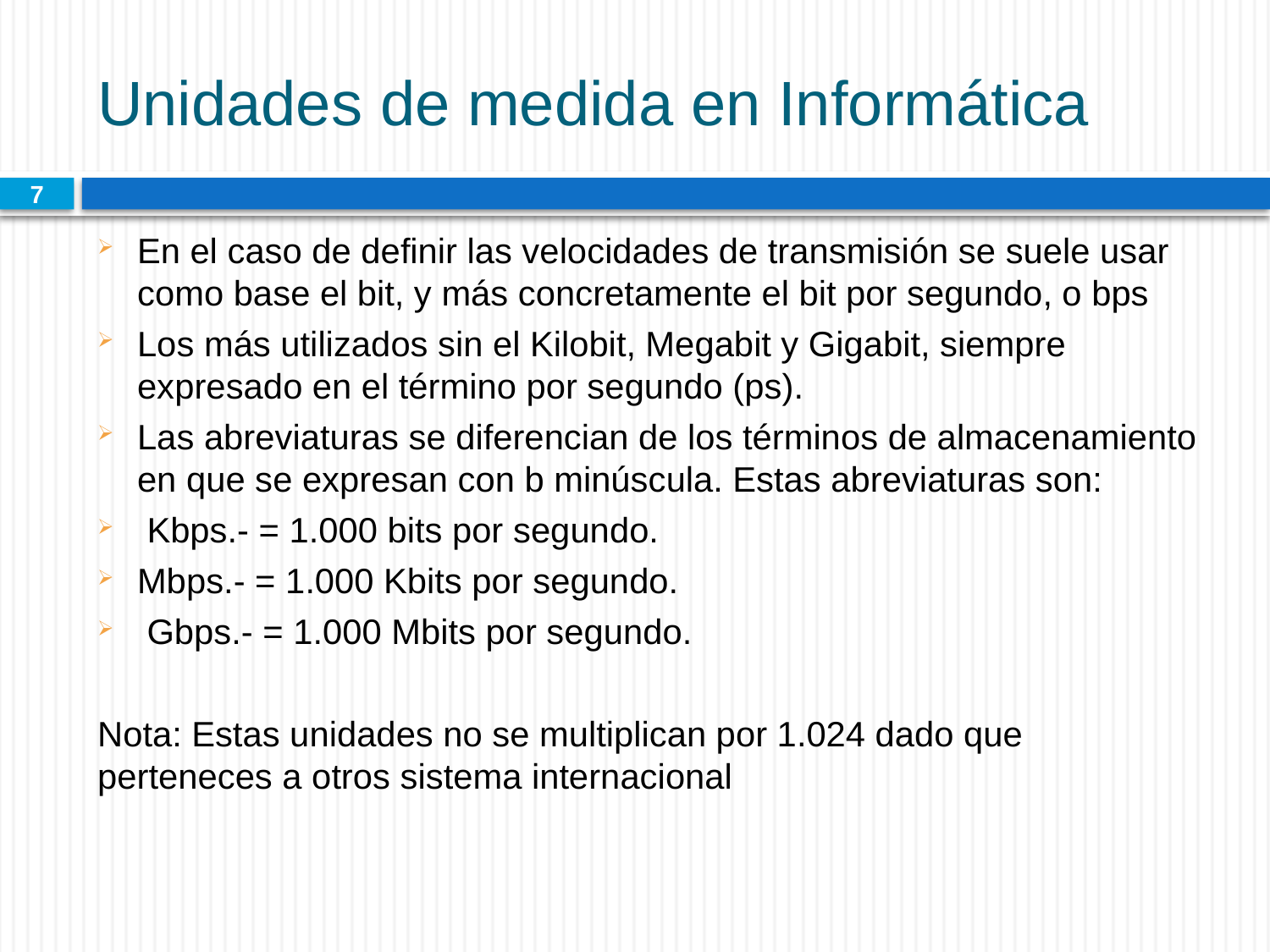

# Unidades de medida en Informática
7
En el caso de definir las velocidades de transmisión se suele usar como base el bit, y más concretamente el bit por segundo, o bps
Los más utilizados sin el Kilobit, Megabit y Gigabit, siempre expresado en el término por segundo (ps).
Las abreviaturas se diferencian de los términos de almacenamiento en que se expresan con b minúscula. Estas abreviaturas son:
 Kbps.- = 1.000 bits por segundo.
Mbps.- = 1.000 Kbits por segundo.
 Gbps.- = 1.000 Mbits por segundo.

Nota: Estas unidades no se multiplican por 1.024 dado que perteneces a otros sistema internacional